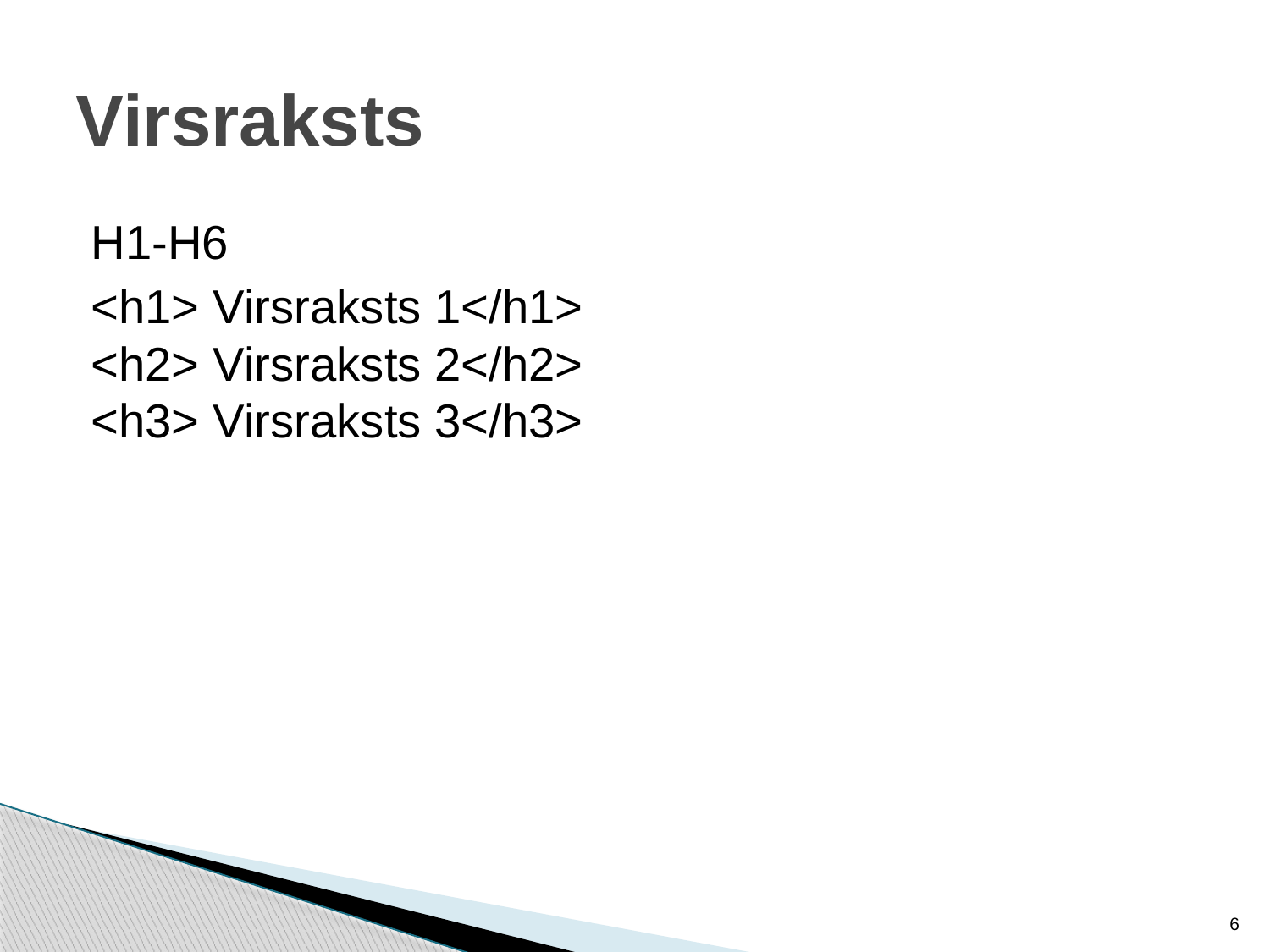

# Virsraksts
H1-H6
<h1> Virsraksts 1</h1>
<h2> Virsraksts 2</h2>
<h3> Virsraksts 3</h3>
6